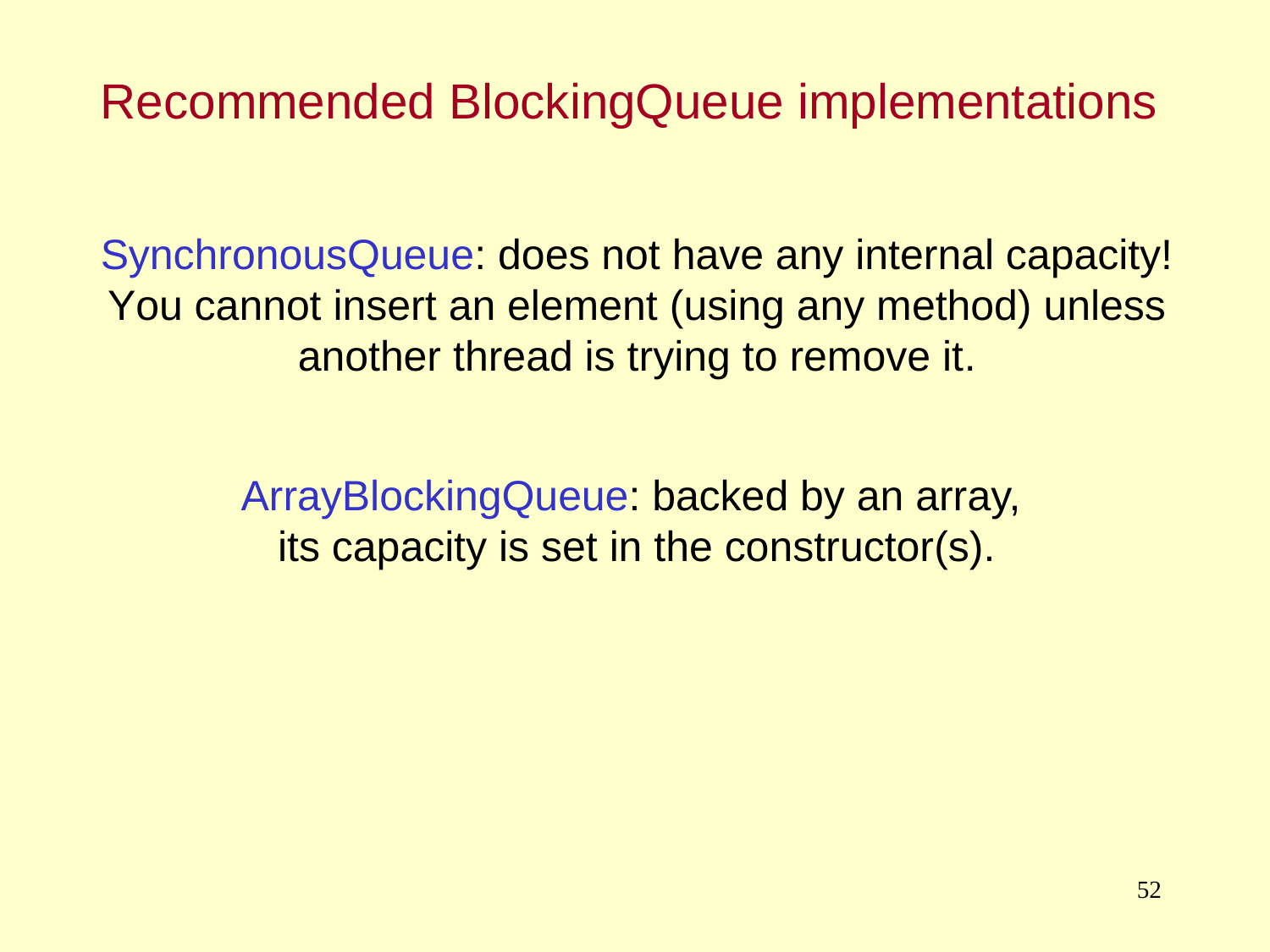

Recommended BlockingQueue implementations
SynchronousQueue: does not have any internal capacity!
You cannot insert an element (using any method) unless another thread is trying to remove it.
ArrayBlockingQueue: backed by an array,
its capacity is set in the constructor(s).
52